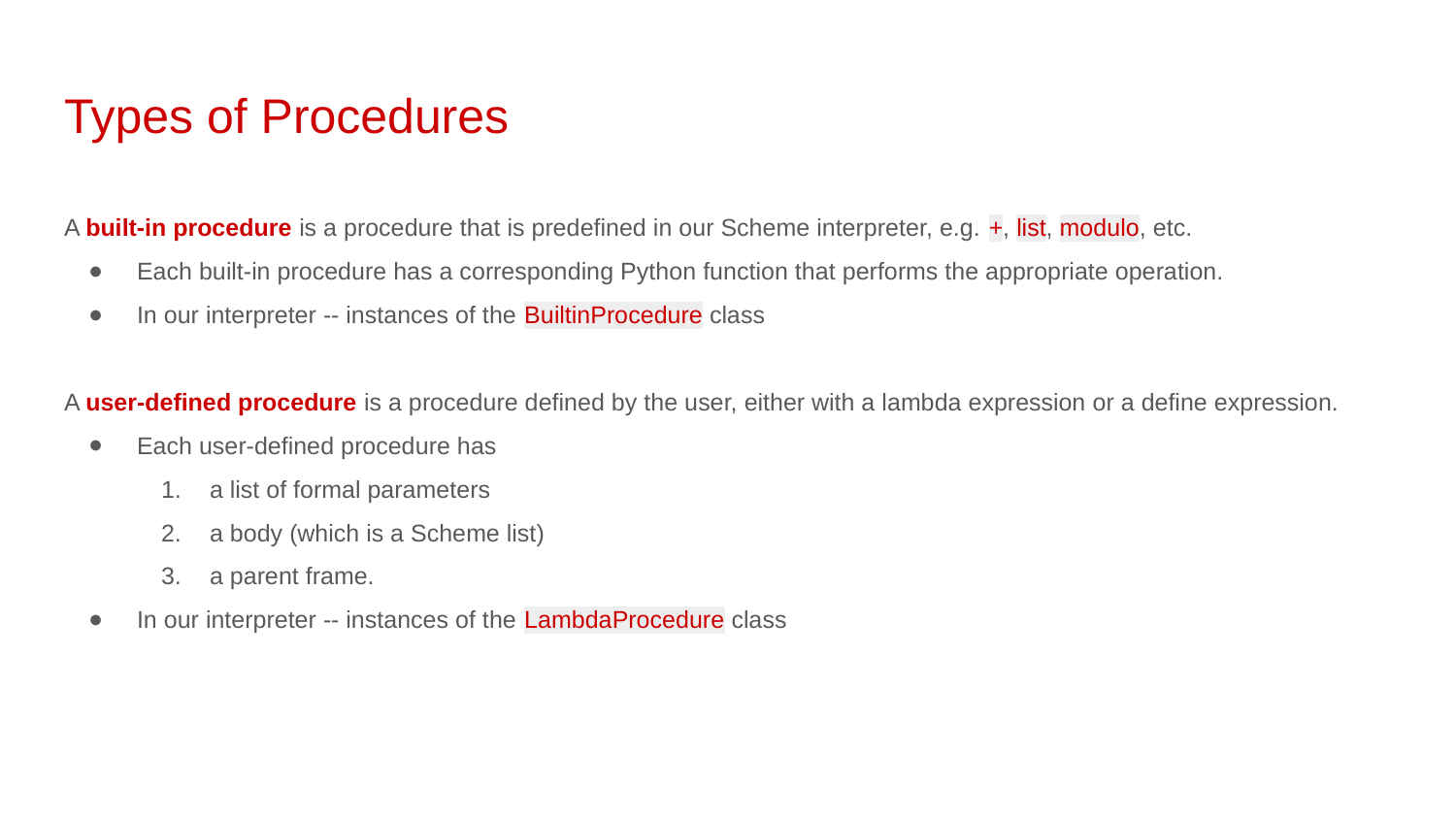

# Types of Procedures
A built-in procedure is a procedure that is predefined in our Scheme interpreter, e.g. +, list, modulo, etc.
Each built-in procedure has a corresponding Python function that performs the appropriate operation.
In our interpreter -- instances of the BuiltinProcedure class

A user-defined procedure is a procedure defined by the user, either with a lambda expression or a define expression.
Each user-defined procedure has
a list of formal parameters
a body (which is a Scheme list)
a parent frame.
In our interpreter -- instances of the LambdaProcedure class